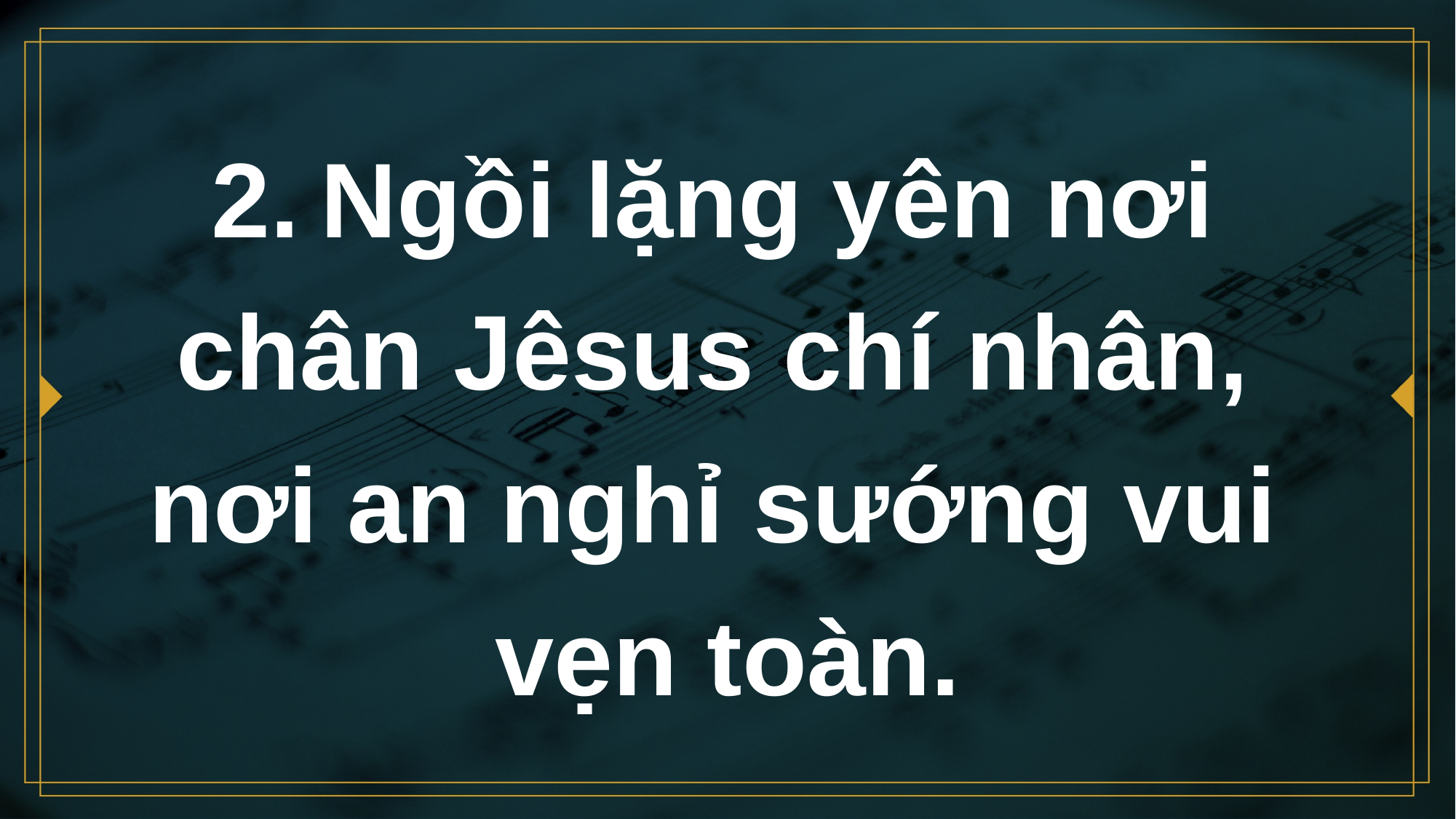

# 2.	Ngồi lặng yên nơi chân Jêsus chí nhân, nơi an nghỉ sướng vui vẹn toàn.